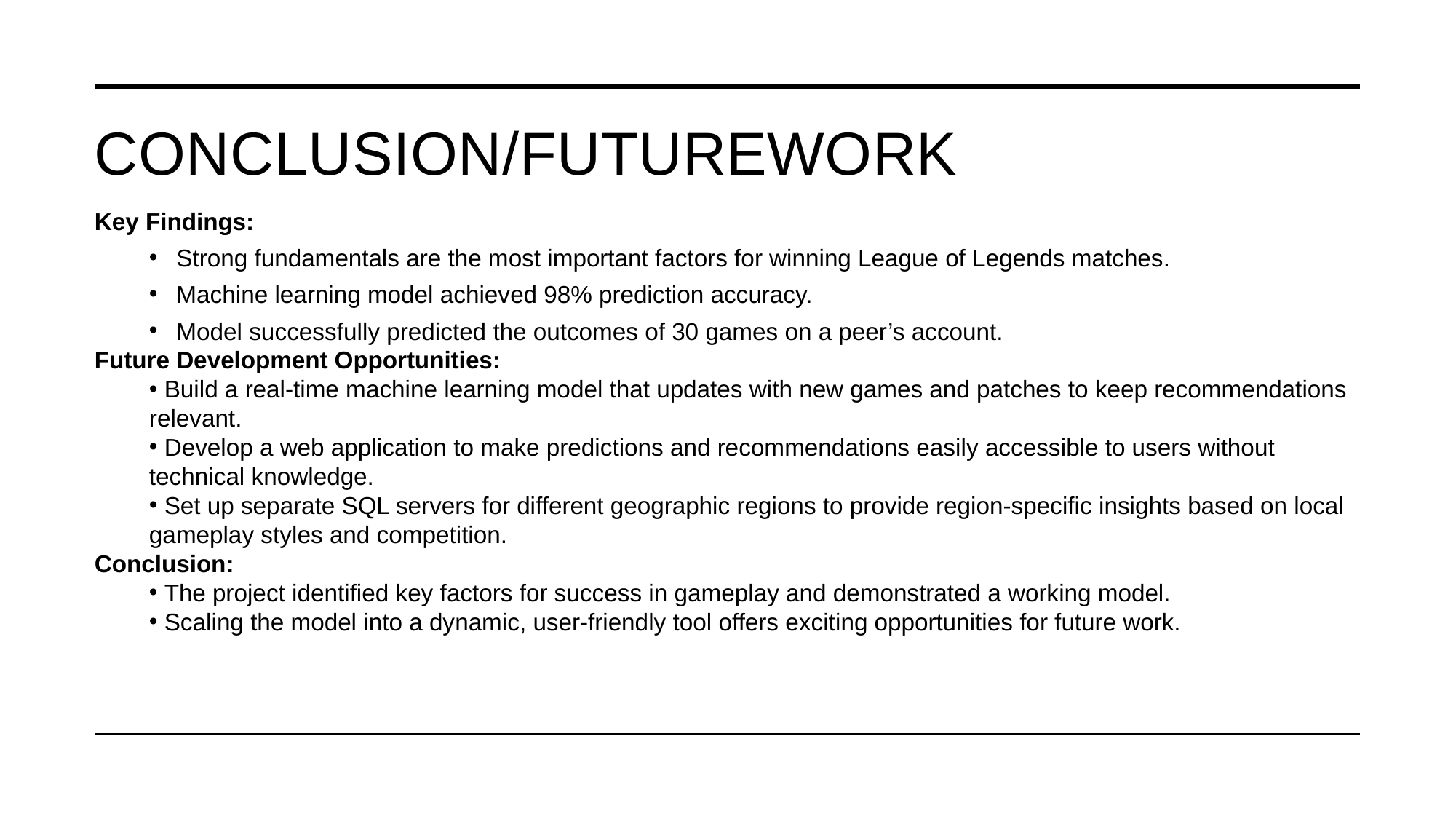

# conclusion/futurework
Key Findings:
Strong fundamentals are the most important factors for winning League of Legends matches.
Machine learning model achieved 98% prediction accuracy.
Model successfully predicted the outcomes of 30 games on a peer’s account.
Future Development Opportunities:
 Build a real-time machine learning model that updates with new games and patches to keep recommendations relevant.
 Develop a web application to make predictions and recommendations easily accessible to users without technical knowledge.
 Set up separate SQL servers for different geographic regions to provide region-specific insights based on local gameplay styles and competition.
Conclusion:
 The project identified key factors for success in gameplay and demonstrated a working model.
 Scaling the model into a dynamic, user-friendly tool offers exciting opportunities for future work.